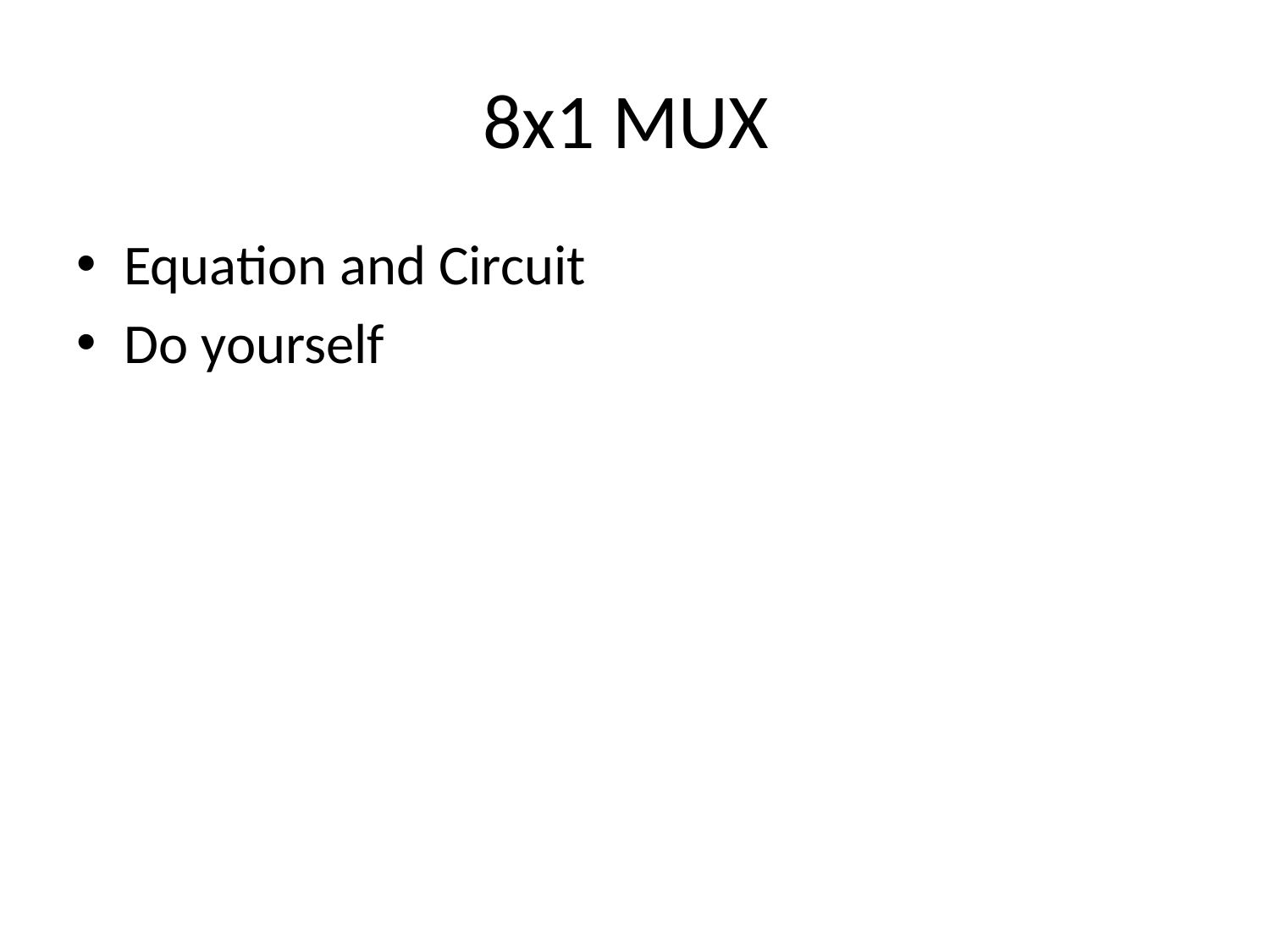

# 8x1 MUX
Equation and Circuit
Do yourself